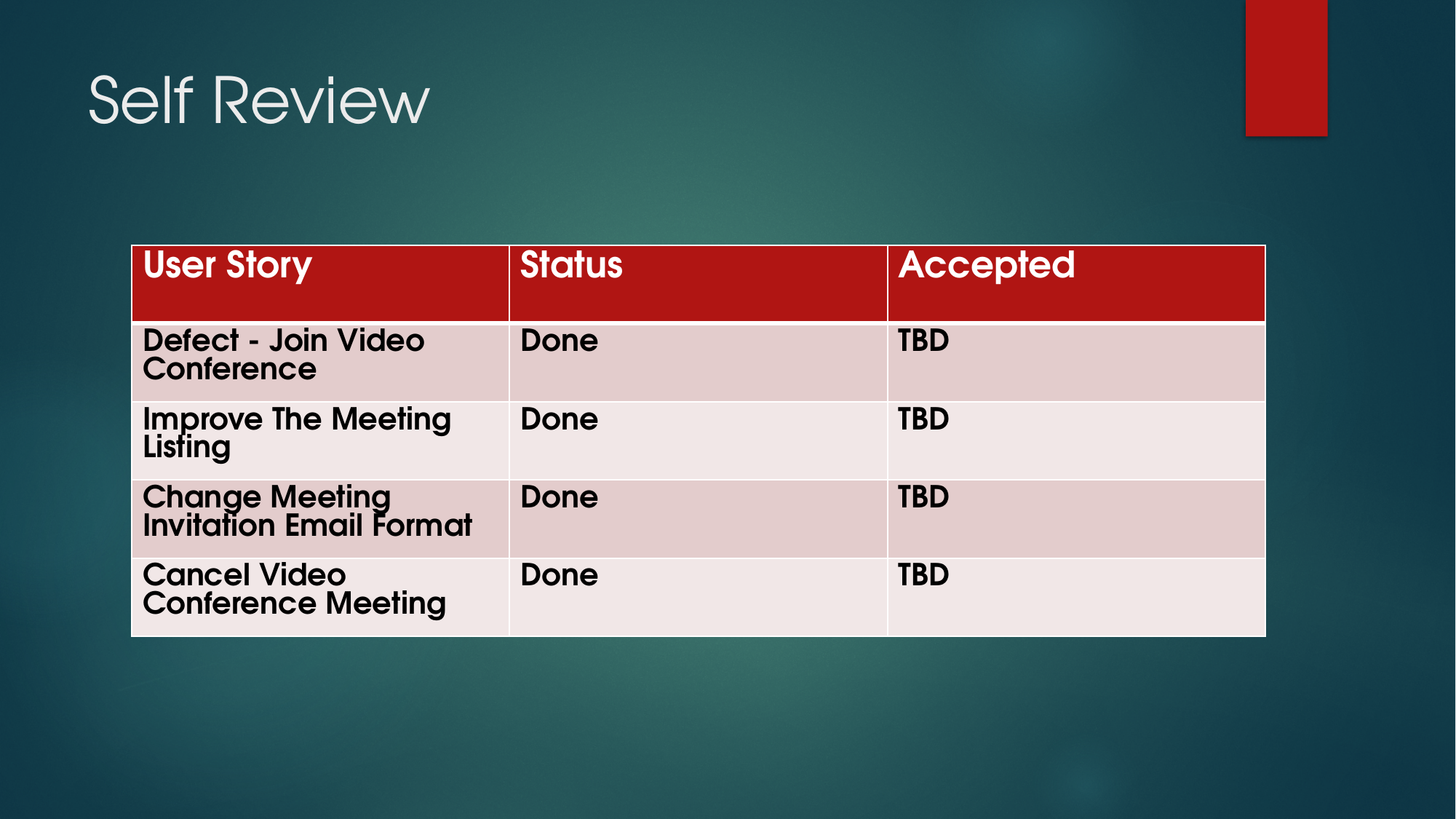

# Self Review
| User Story | Status | Accepted |
| --- | --- | --- |
| Defect - Join Video Conference | Done | TBD |
| Improve The Meeting Listing | Done | TBD |
| Change Meeting Invitation Email Format | Done | TBD |
| Cancel Video Conference Meeting | Done | TBD |